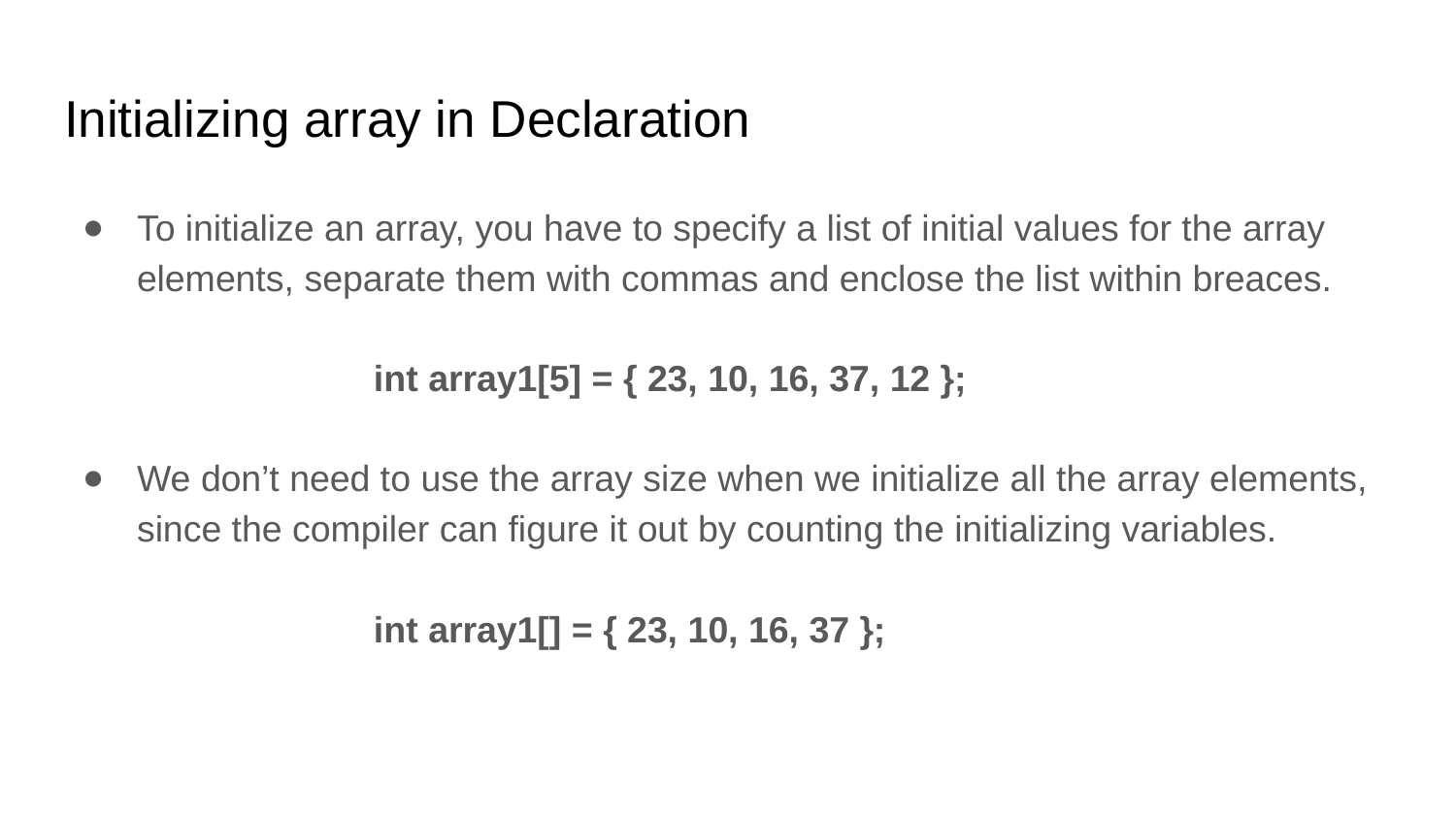

# Initializing array in Declaration
To initialize an array, you have to specify a list of initial values for the array elements, separate them with commas and enclose the list within breaces.

		int array1[5] = { 23, 10, 16, 37, 12 };

We don’t need to use the array size when we initialize all the array elements, since the compiler can figure it out by counting the initializing variables.

		int array1[] = { 23, 10, 16, 37 };